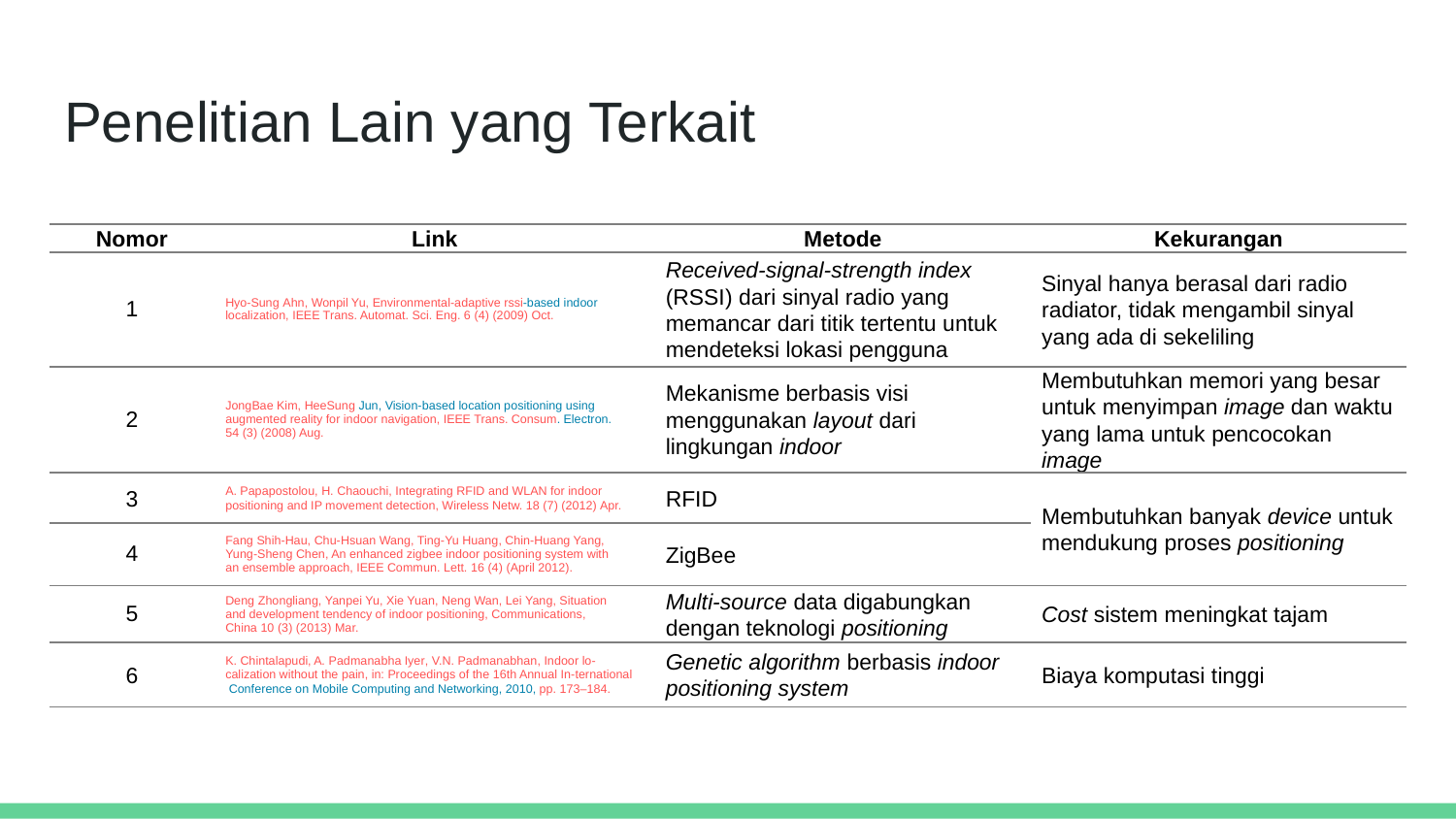

# Penelitian Lain yang Terkait

| Nomor | Link | Metode | Kekurangan |
| --- | --- | --- | --- |
| 1 | Hyo-Sung Ahn, Wonpil Yu, Environmental-adaptive rssi-based indoor localization, IEEE Trans. Automat. Sci. Eng. 6 (4) (2009) Oct. | Received-signal-strength index (RSSI) dari sinyal radio yang memancar dari titik tertentu untuk mendeteksi lokasi pengguna | Sinyal hanya berasal dari radio radiator, tidak mengambil sinyal yang ada di sekeliling |
| 2 | JongBae Kim, HeeSung Jun, Vision-based location positioning using augmented reality for indoor navigation, IEEE Trans. Consum. Electron. 54 (3) (2008) Aug. | Mekanisme berbasis visi menggunakan layout dari lingkungan indoor | Membutuhkan memori yang besar untuk menyimpan image dan waktu yang lama untuk pencocokan image |
| 3 | A. Papapostolou, H. Chaouchi, Integrating RFID and WLAN for indoor positioning and IP movement detection, Wireless Netw. 18 (7) (2012) Apr. | RFID | Membutuhkan banyak device untuk mendukung proses positioning |
| 4 | Fang Shih-Hau, Chu-Hsuan Wang, Ting-Yu Huang, Chin-Huang Yang, Yung-Sheng Chen, An enhanced zigbee indoor positioning system with an ensemble approach, IEEE Commun. Lett. 16 (4) (April 2012). | ZigBee |  |
| 5 | Deng Zhongliang, Yanpei Yu, Xie Yuan, Neng Wan, Lei Yang, Situation and development tendency of indoor positioning, Communications, China 10 (3) (2013) Mar. | Multi-source data digabungkan dengan teknologi positioning | Cost sistem meningkat tajam |
| 6 | K. Chintalapudi, A. Padmanabha Iyer, V.N. Padmanabhan, Indoor lo-calization without the pain, in: Proceedings of the 16th Annual In-ternational Conference on Mobile Computing and Networking, 2010, pp. 173–184. | Genetic algorithm berbasis indoor positioning system | Biaya komputasi tinggi |